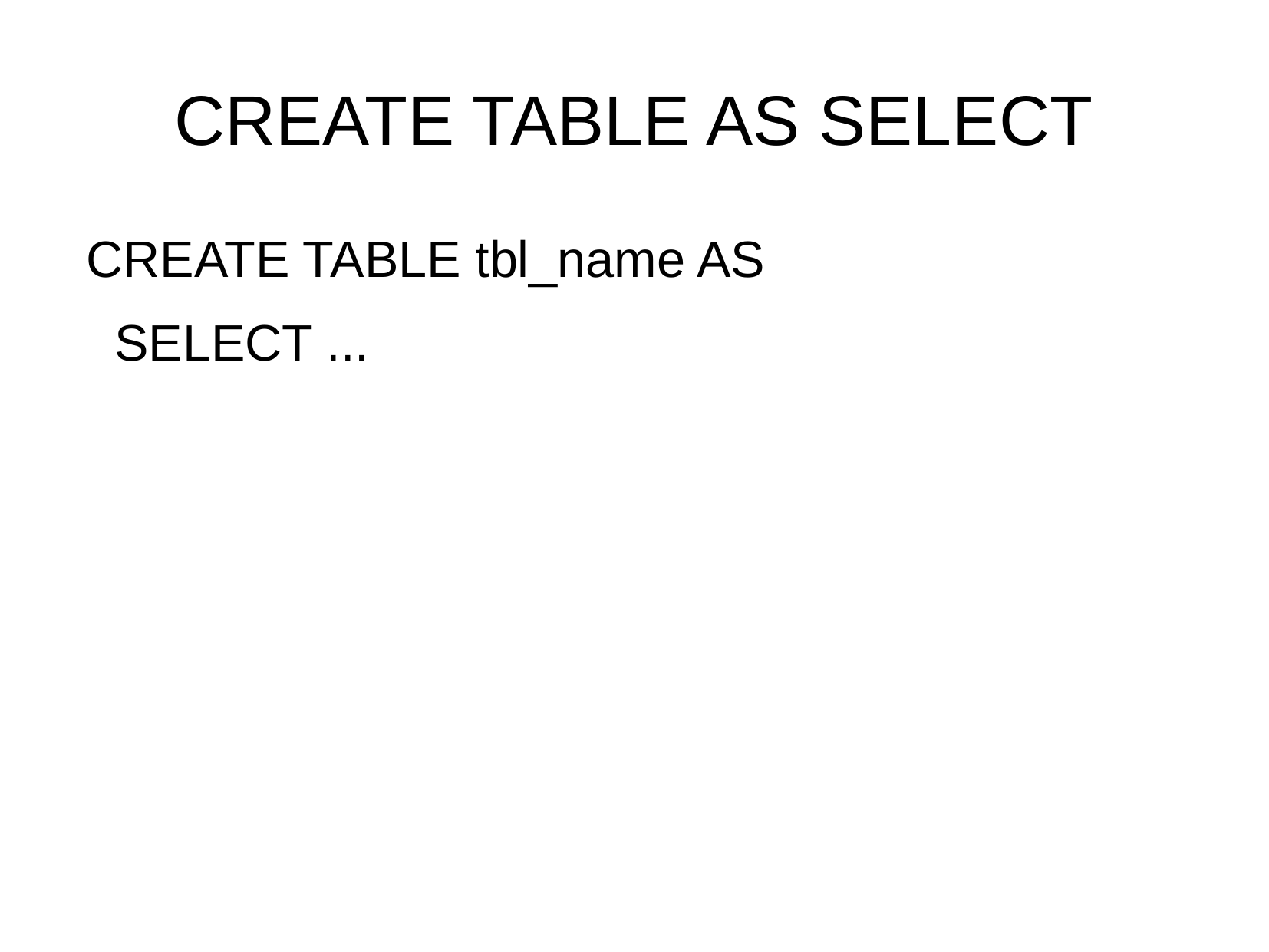

CREATE TABLE AS SELECT
CREATE TABLE tbl_name AS
  SELECT ...